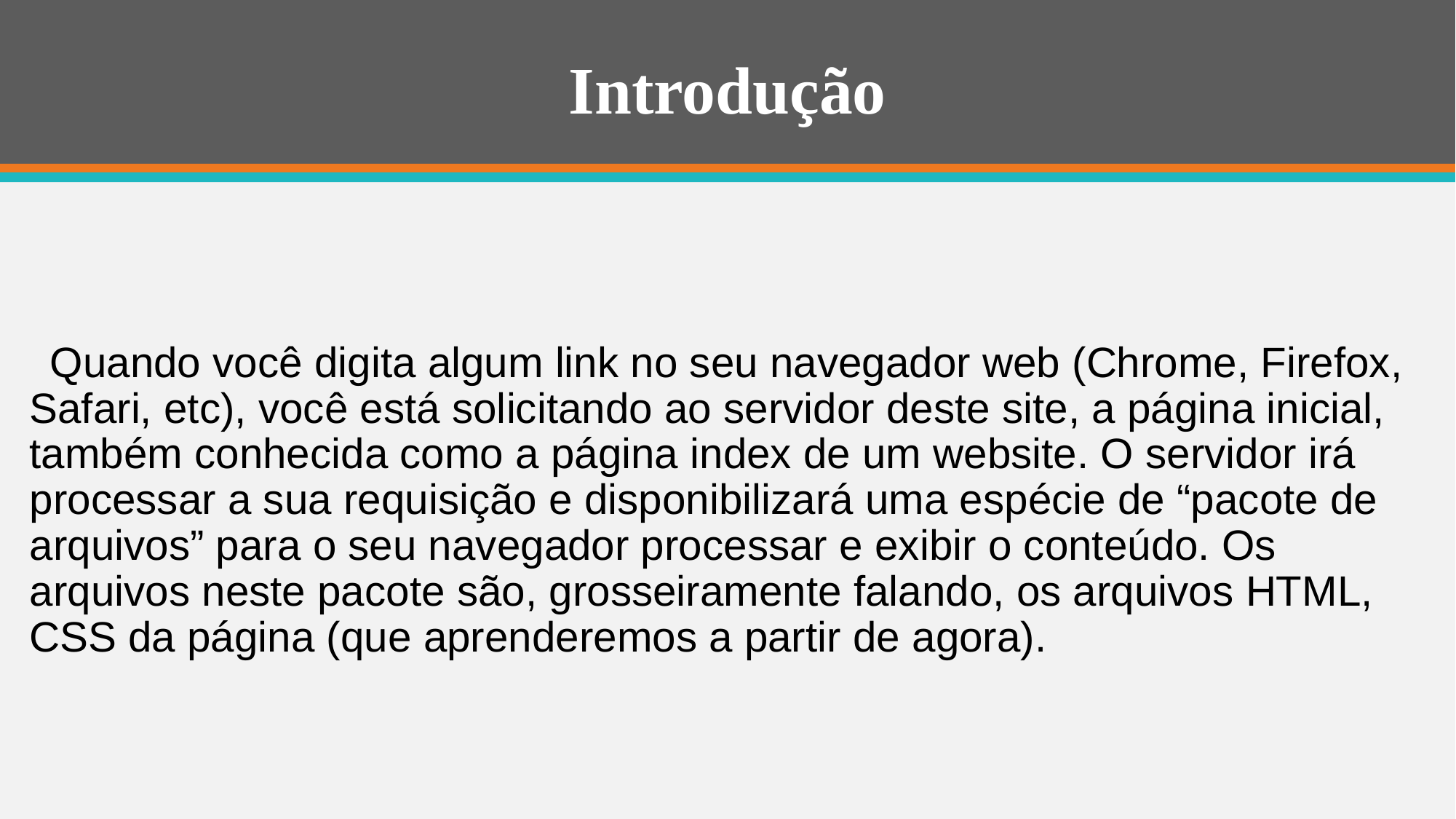

# Introdução
Quando você digita algum link no seu navegador web (Chrome, Firefox, Safari, etc), você está solicitando ao servidor deste site, a página inicial, também conhecida como a página index de um website. O servidor irá processar a sua requisição e disponibilizará uma espécie de “pacote de arquivos” para o seu navegador processar e exibir o conteúdo. Os arquivos neste pacote são, grosseiramente falando, os arquivos HTML, CSS da página (que aprenderemos a partir de agora).